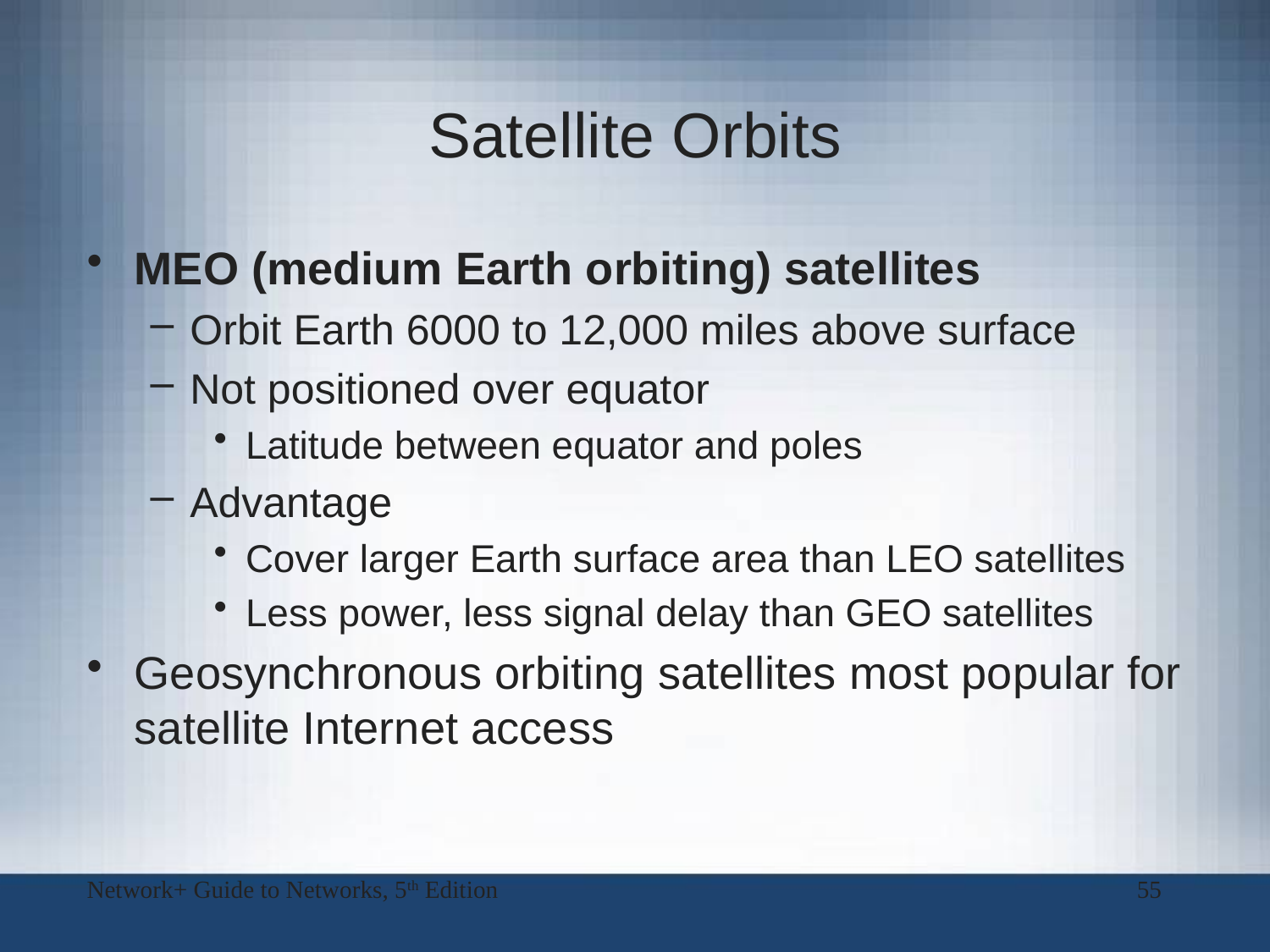

# Satellite Orbits
MEO (medium Earth orbiting) satellites
Orbit Earth 6000 to 12,000 miles above surface
Not positioned over equator
Latitude between equator and poles
Advantage
Cover larger Earth surface area than LEO satellites
Less power, less signal delay than GEO satellites
Geosynchronous orbiting satellites most popular for satellite Internet access
Network+ Guide to Networks, 5th Edition
55